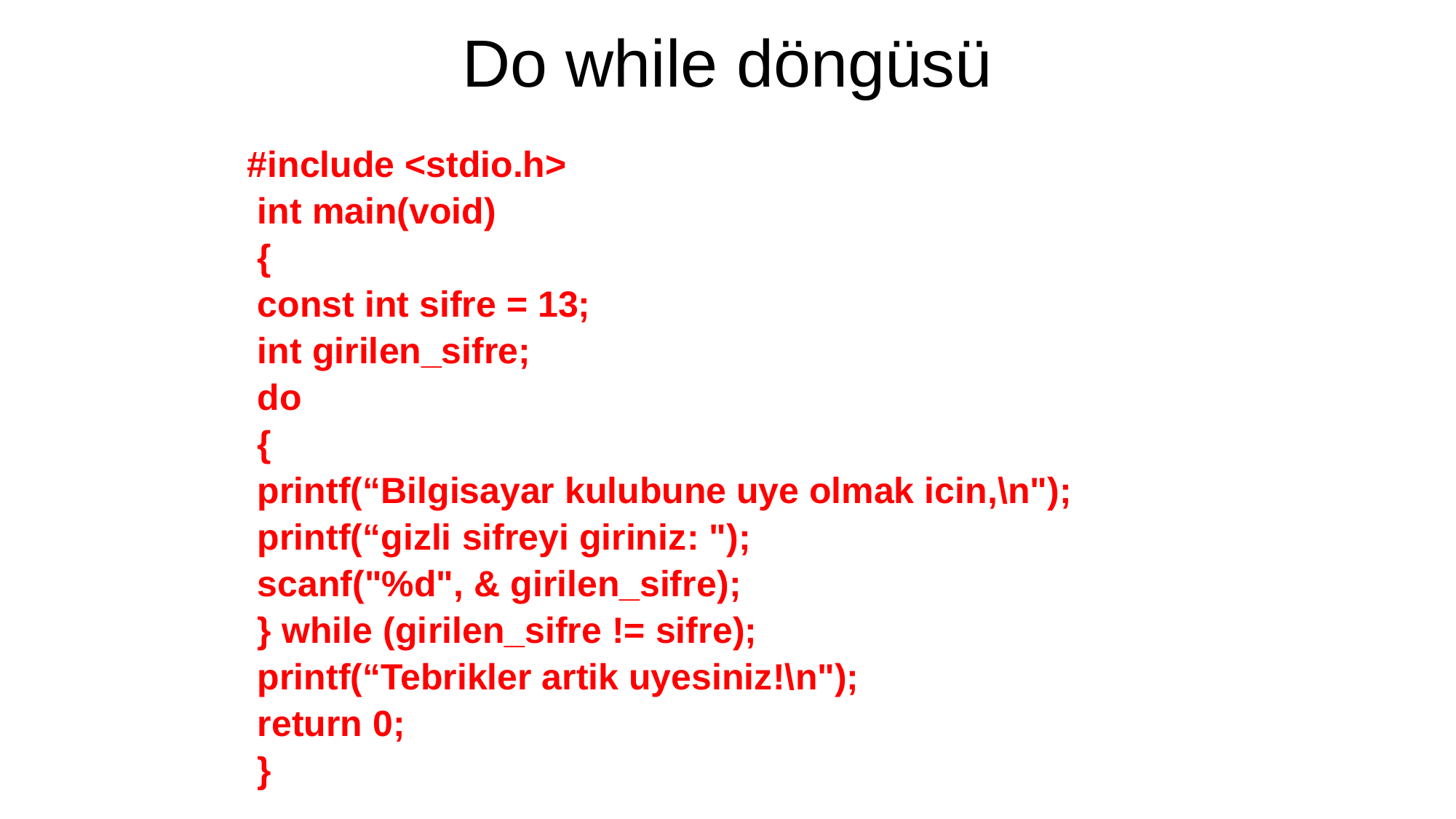

# Do while döngüsü
#include <stdio.h>
 int main(void)
 {
 const int sifre = 13;
 int girilen_sifre;
 do
 {
 printf(“Bilgisayar kulubune uye olmak icin,\n");
 printf(“gizli sifreyi giriniz: ");
 scanf("%d", & girilen_sifre);
 } while (girilen_sifre != sifre);
 printf(“Tebrikler artik uyesiniz!\n");
 return 0;
 }